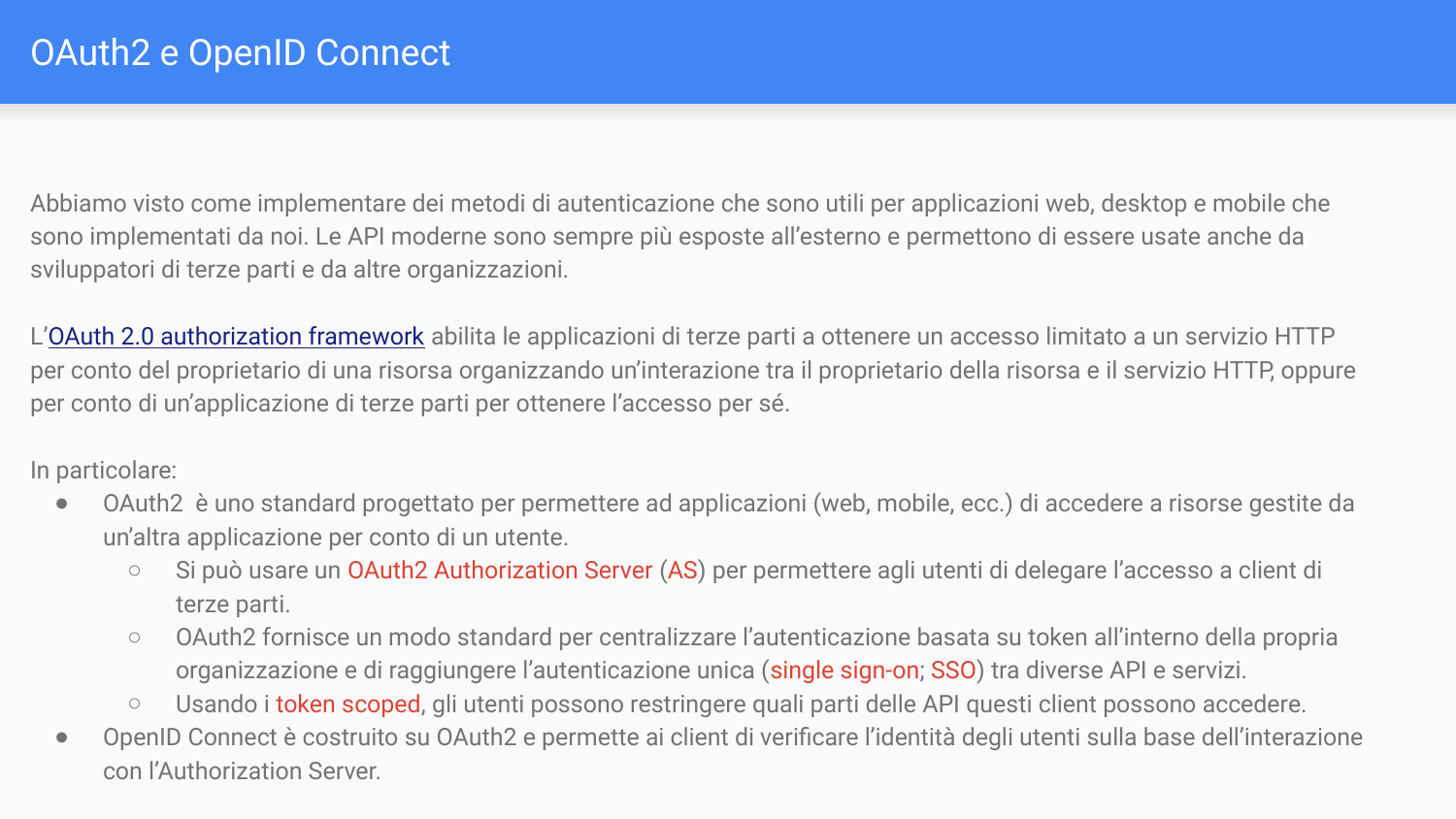

# OAuth2 e OpenID Connect
Abbiamo visto come implementare dei metodi di autenticazione che sono utili per applicazioni web, desktop e mobile che sono implementati da noi. Le API moderne sono sempre più esposte all’esterno e permettono di essere usate anche da sviluppatori di terze parti e da altre organizzazioni.

L’OAuth 2.0 authorization framework abilita le applicazioni di terze parti a ottenere un accesso limitato a un servizio HTTP per conto del proprietario di una risorsa organizzando un’interazione tra il proprietario della risorsa e il servizio HTTP, oppure per conto di un’applicazione di terze parti per ottenere l’accesso per sé.

In particolare:
OAuth2  è uno standard progettato per permettere ad applicazioni (web, mobile, ecc.) di accedere a risorse gestite da un’altra applicazione per conto di un utente.
Si può usare un OAuth2 Authorization Server (AS) per permettere agli utenti di delegare l’accesso a client di terze parti.
OAuth2 fornisce un modo standard per centralizzare l’autenticazione basata su token all’interno della propria organizzazione e di raggiungere l’autenticazione unica (single sign-on; SSO) tra diverse API e servizi.
Usando i token scoped, gli utenti possono restringere quali parti delle API questi client possono accedere.
OpenID Connect è costruito su OAuth2 e permette ai client di verificare l’identità degli utenti sulla base dell’interazione con l’Authorization Server.